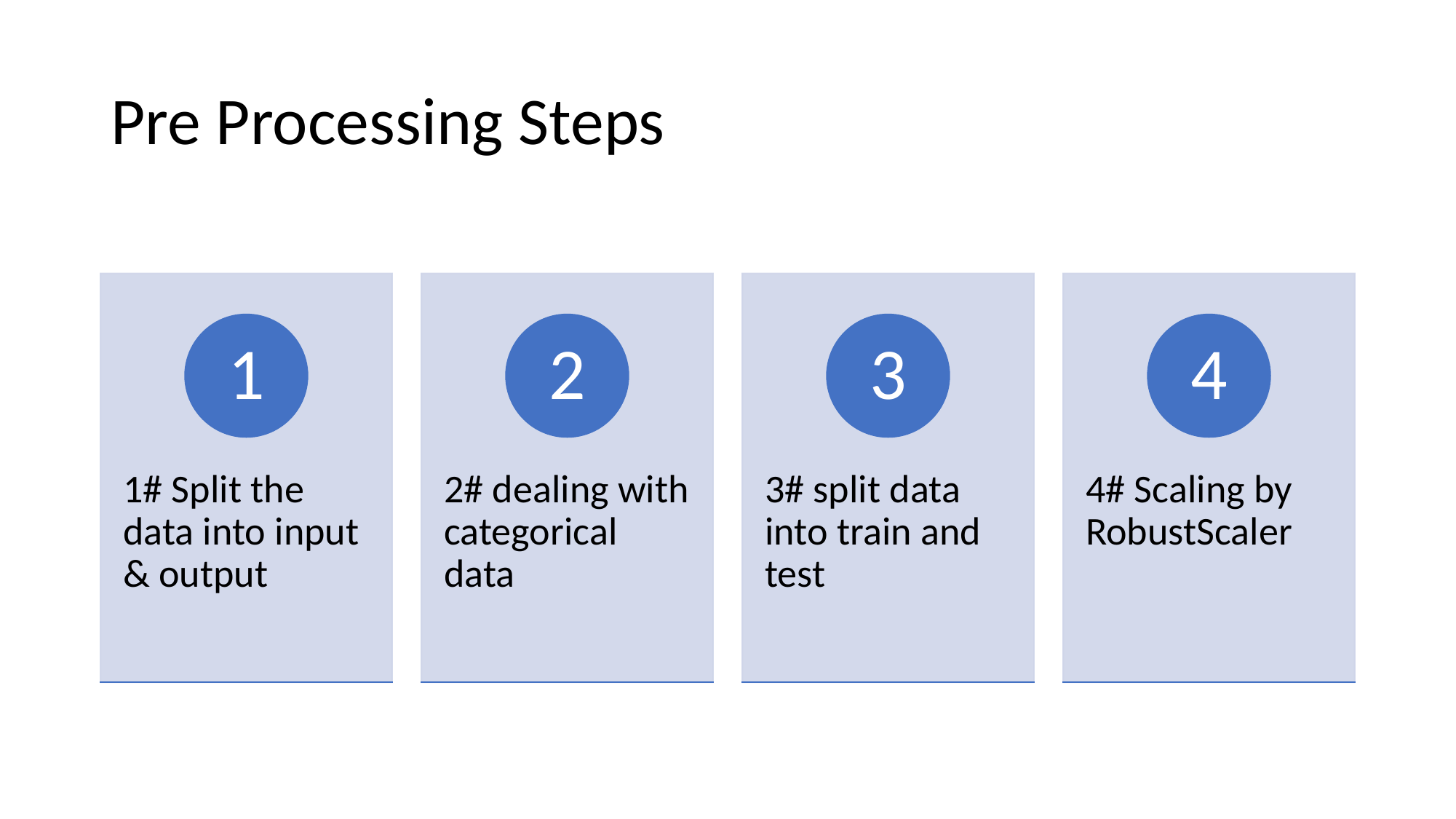

# Pre Processing Steps
1# Split the data into input & output
1
2# dealing with categorical data
2
3# split data into train and test
3
4# Scaling by RobustScaler
4